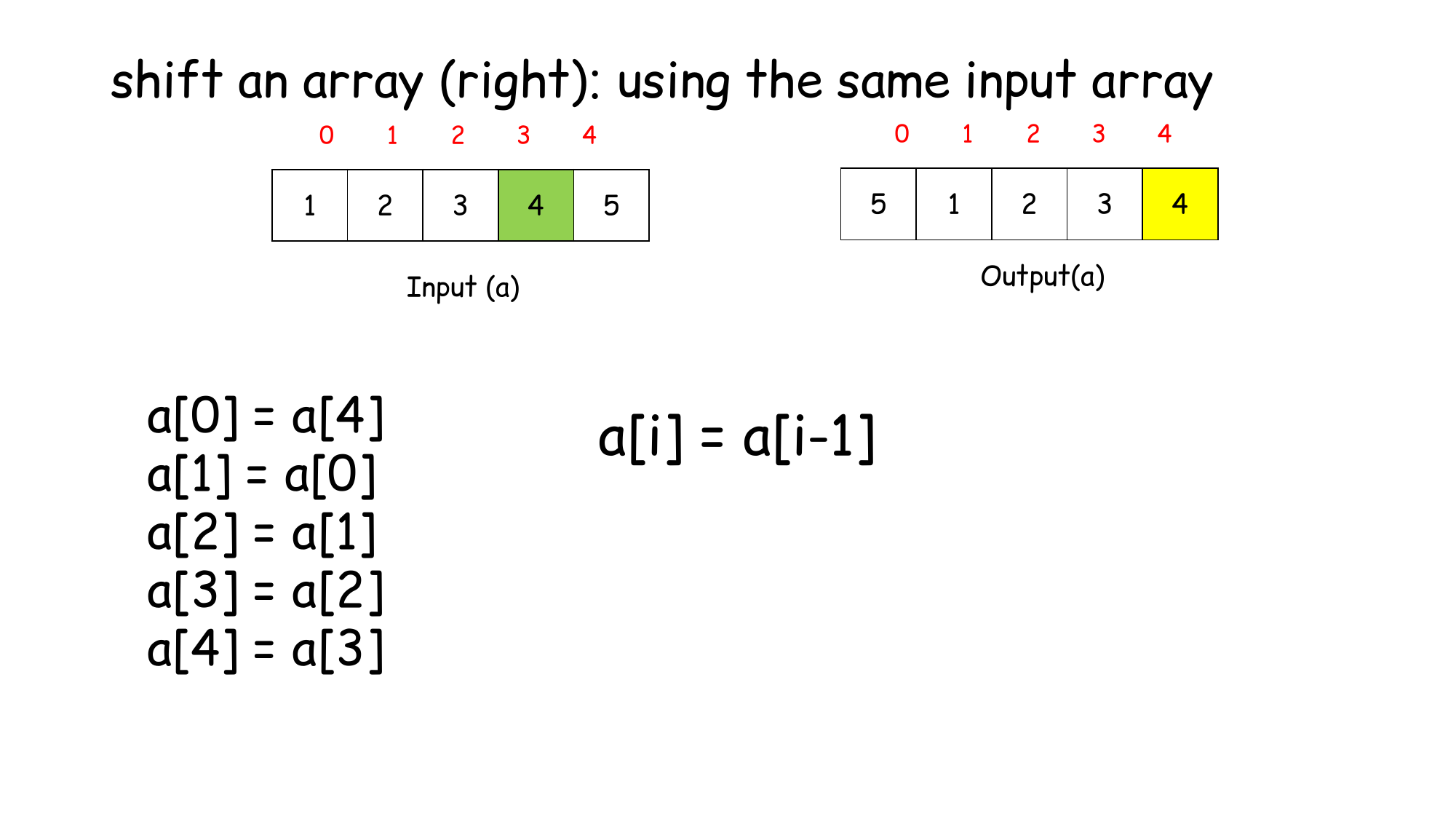

# shift an array (right): using the same input array
| 0 | 1 | 2 | 3 | 4 |
| --- | --- | --- | --- | --- |
| 0 | 1 | 2 | 3 | 4 |
| --- | --- | --- | --- | --- |
| 5 | 1 | 2 | 3 | 4 |
| --- | --- | --- | --- | --- |
| 1 | 2 | 3 | 4 | 5 |
| --- | --- | --- | --- | --- |
Output(a)
Input (a)
a[0] = a[4]
a[1] = a[0]
a[2] = a[1]
a[3] = a[2]
a[4] = a[3]
a[i] = a[i-1]